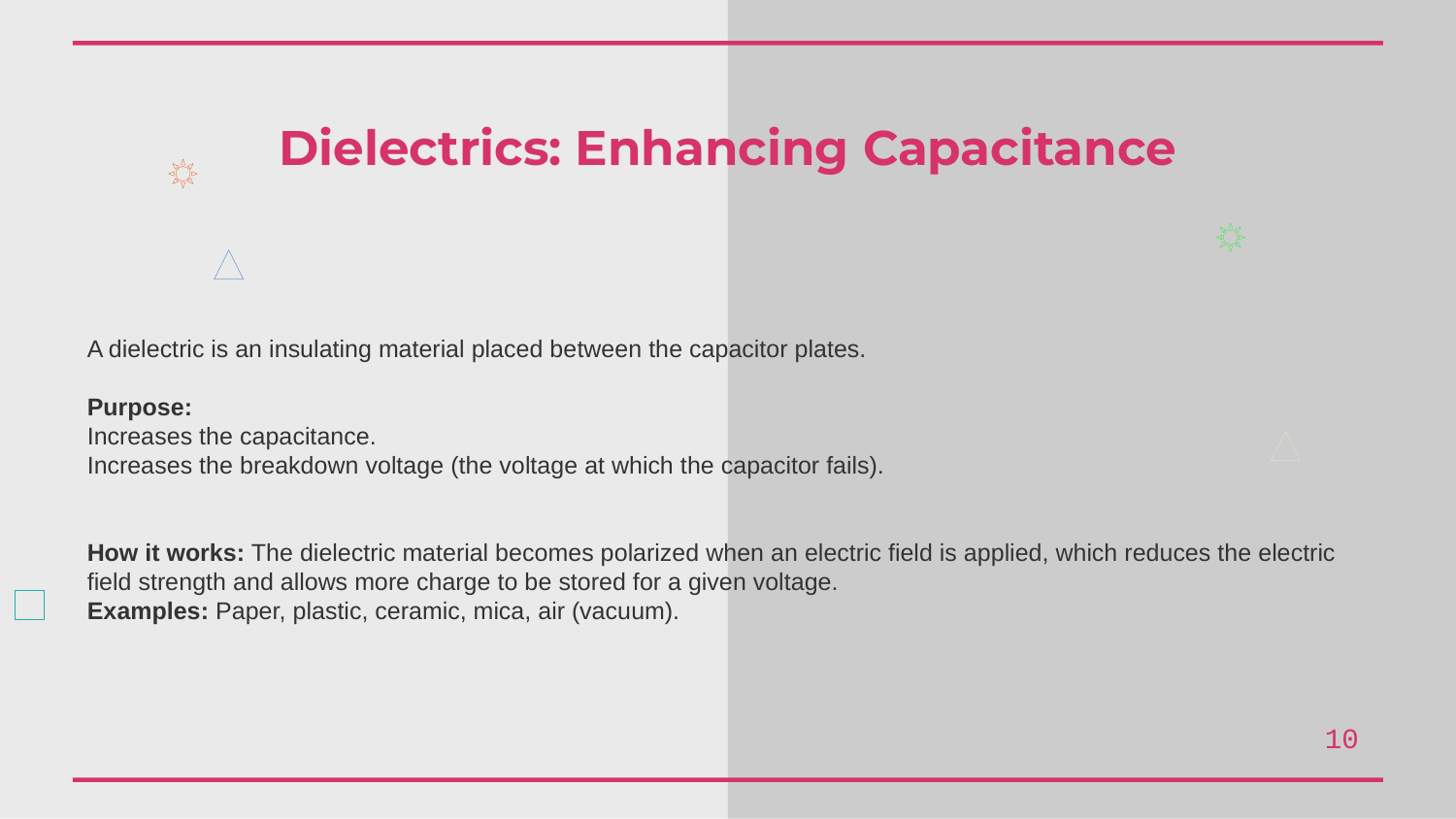

Dielectrics: Enhancing Capacitance

A dielectric is an insulating material placed between the capacitor plates.

Purpose:
Increases the capacitance.
Increases the breakdown voltage (the voltage at which the capacitor fails).

How it works: The dielectric material becomes polarized when an electric field is applied, which reduces the electric field strength and allows more charge to be stored for a given voltage.
Examples: Paper, plastic, ceramic, mica, air (vacuum).

10